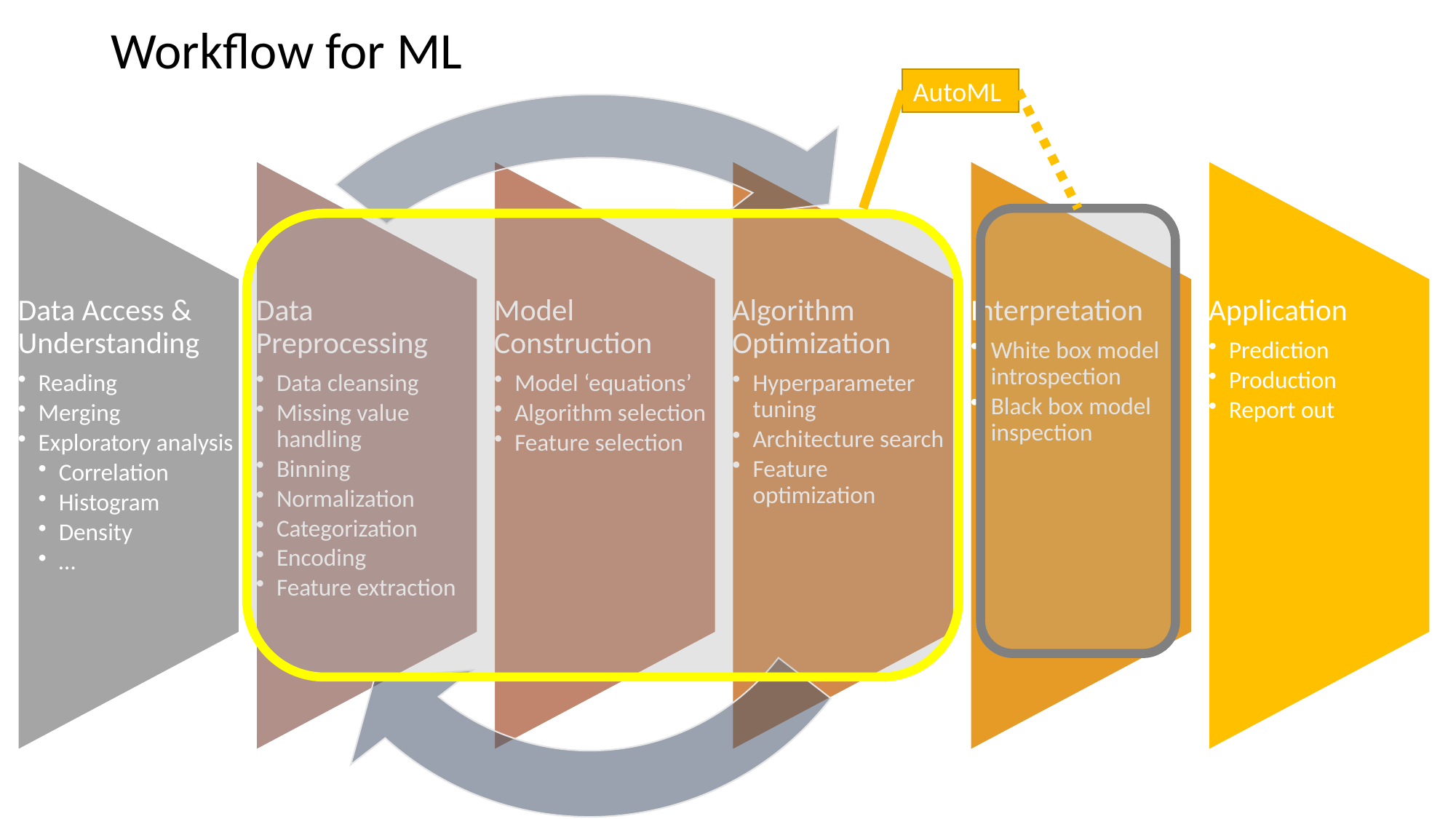

# Workflow for ML
AutoML
Data Access & Understanding
Reading
Merging
Exploratory analysis
Correlation
Histogram
Density
…
Data Preprocessing
Data cleansing
Missing value handling
Binning
Normalization
Categorization
Encoding
Feature extraction
Model Construction
Model ‘equations’
Algorithm selection
Feature selection
Algorithm Optimization
Hyperparameter tuning
Architecture search
Feature optimization
Interpretation
White box model introspection
Black box model inspection
Application
Prediction
Production
Report out